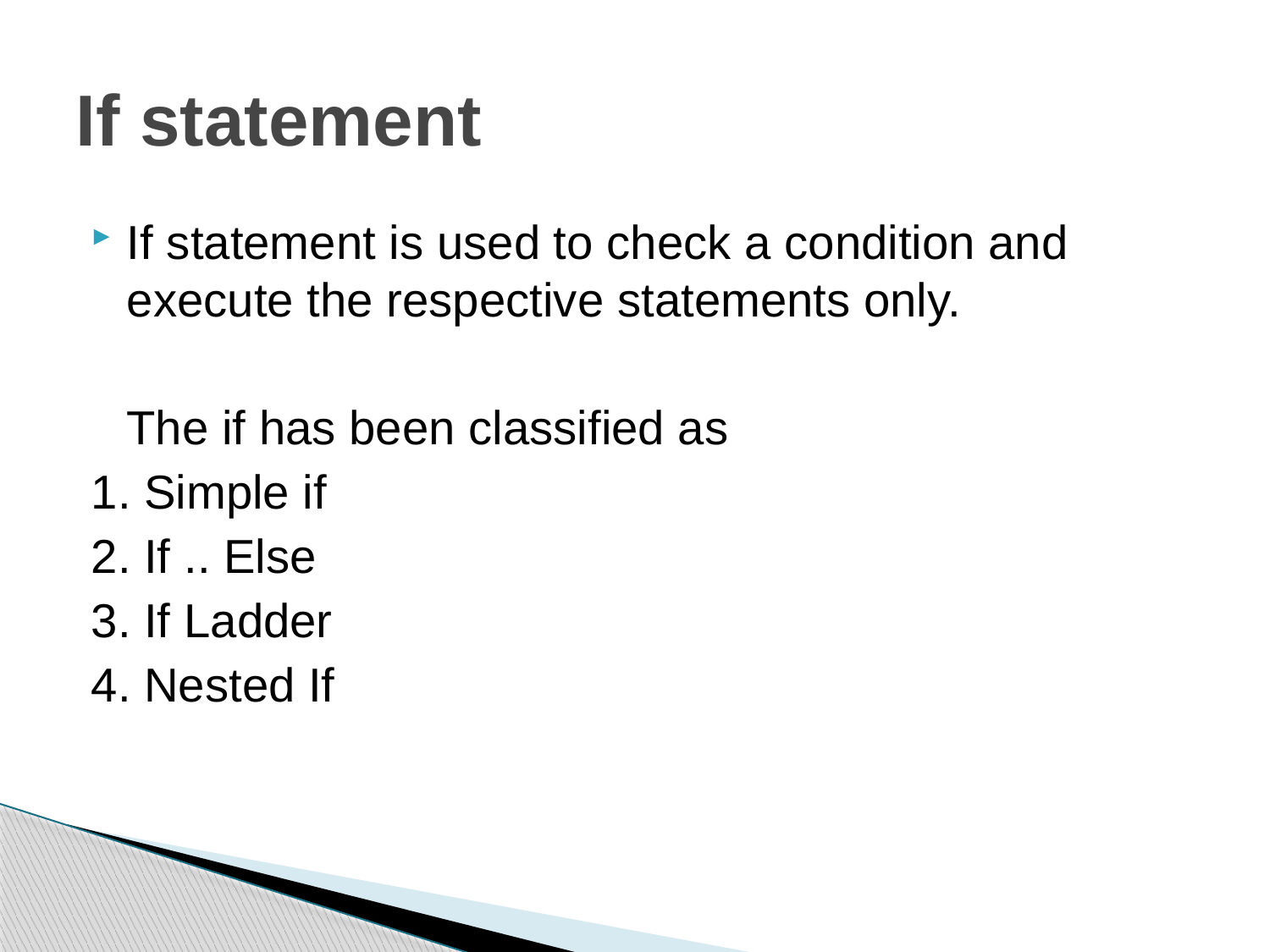

# If statement
If statement is used to check a condition and execute the respective statements only.

	The if has been classified as
1. Simple if
2. If .. Else
3. If Ladder
4. Nested If